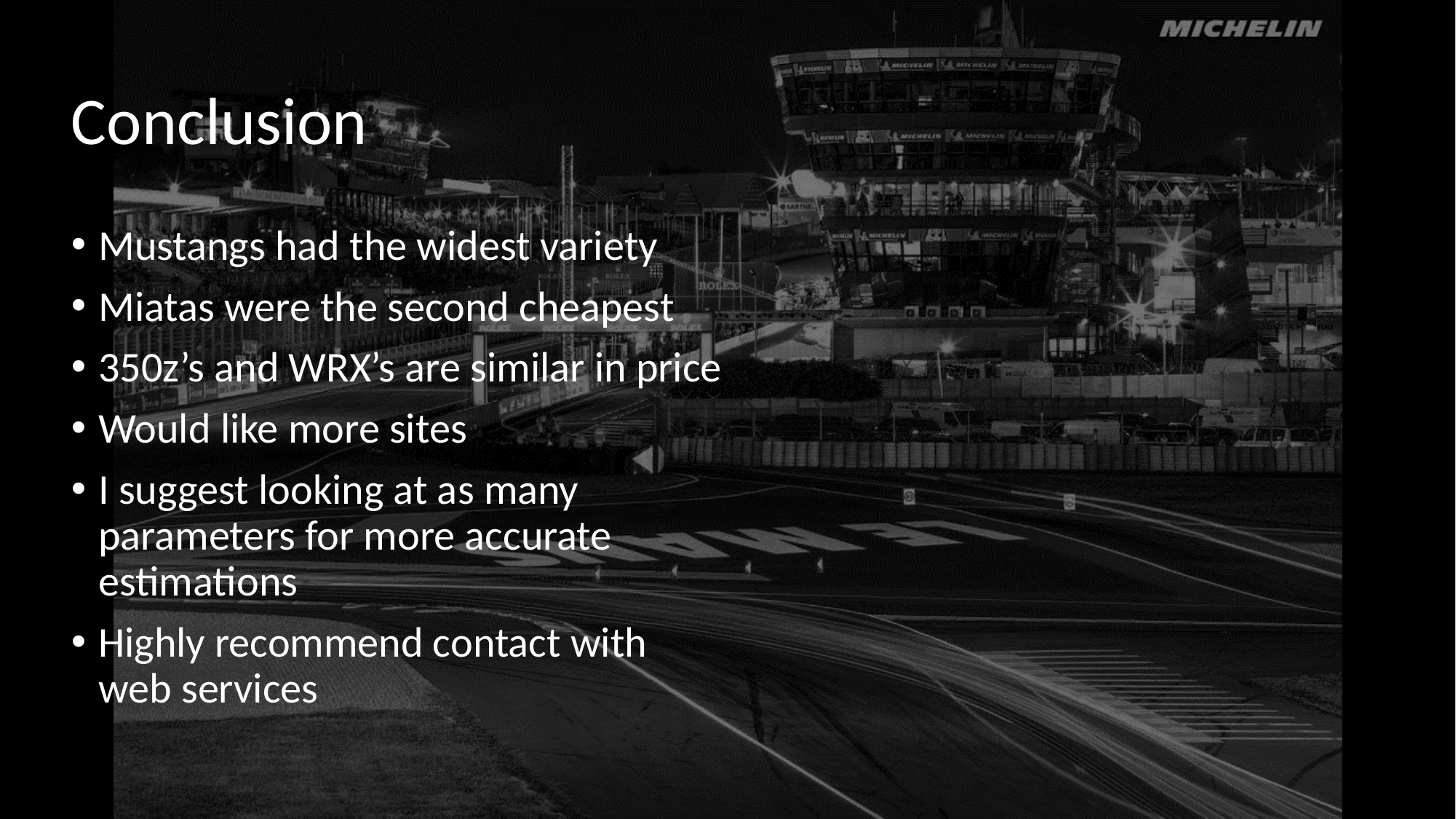

# Conclusion
Mustangs had the widest variety
Miatas were the second cheapest
350z’s and WRX’s are similar in price
Would like more sites
I suggest looking at as many parameters for more accurate estimations
Highly recommend contact with web services